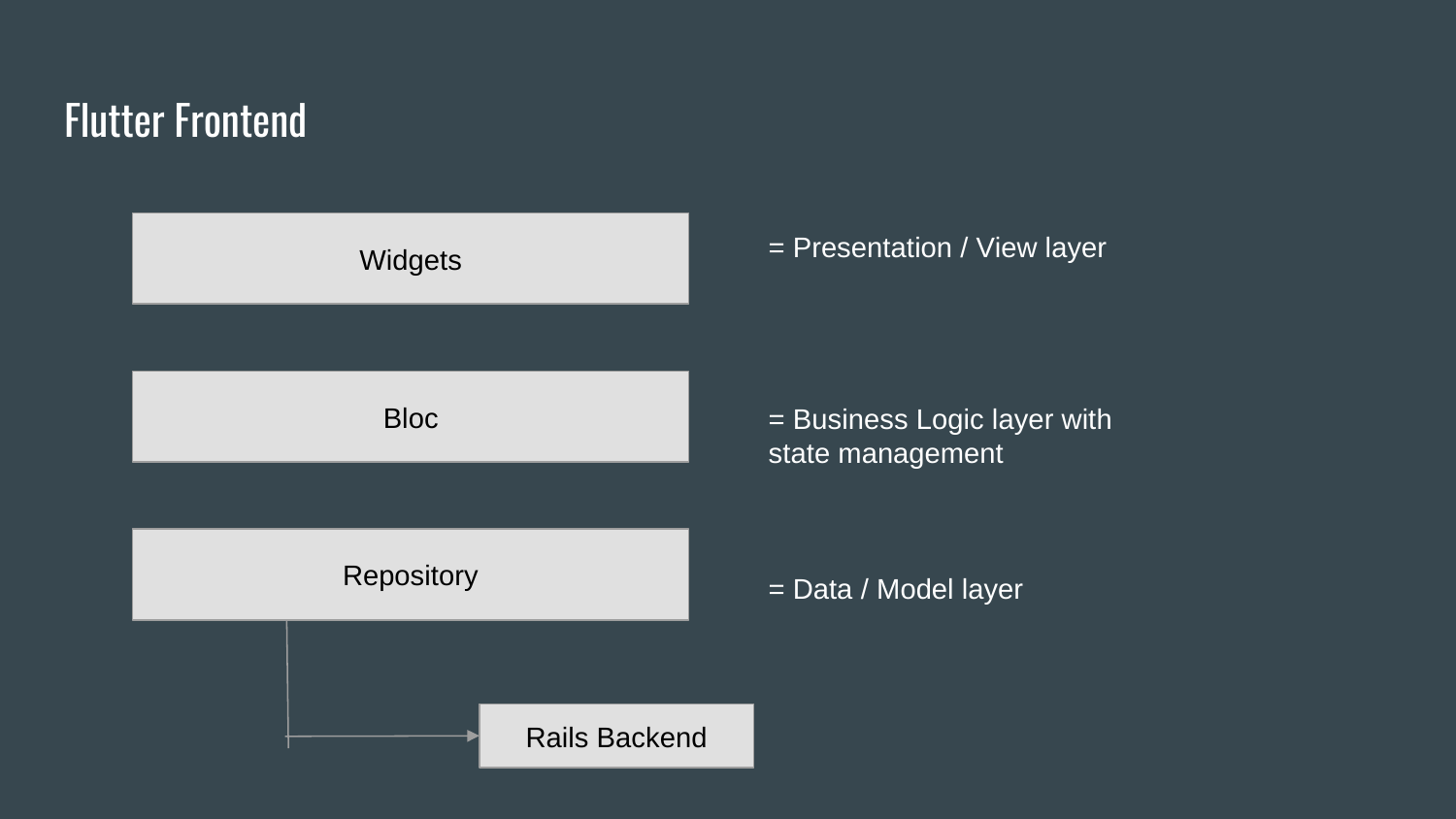

# Flutter Frontend
Widgets
= Presentation / View layer
Bloc
= Business Logic layer with state management
Repository
= Data / Model layer
Rails Backend